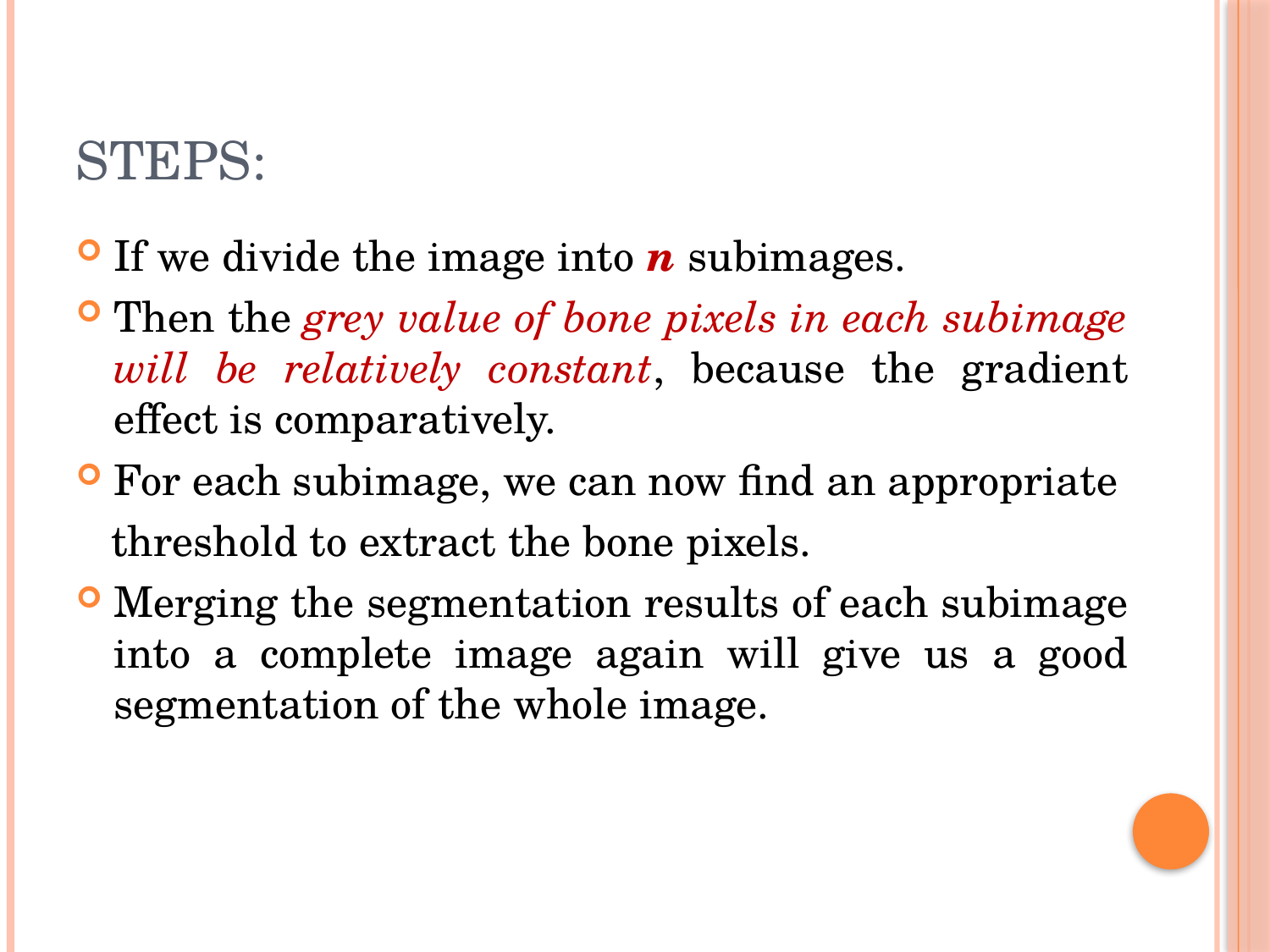

# Steps:
If we divide the image into n subimages.
Then the grey value of bone pixels in each subimage will be relatively constant, because the gradient effect is comparatively.
For each subimage, we can now find an appropriate
   threshold to extract the bone pixels.
Merging the segmentation results of each subimage into a complete image again will give us a good segmentation of the whole image.